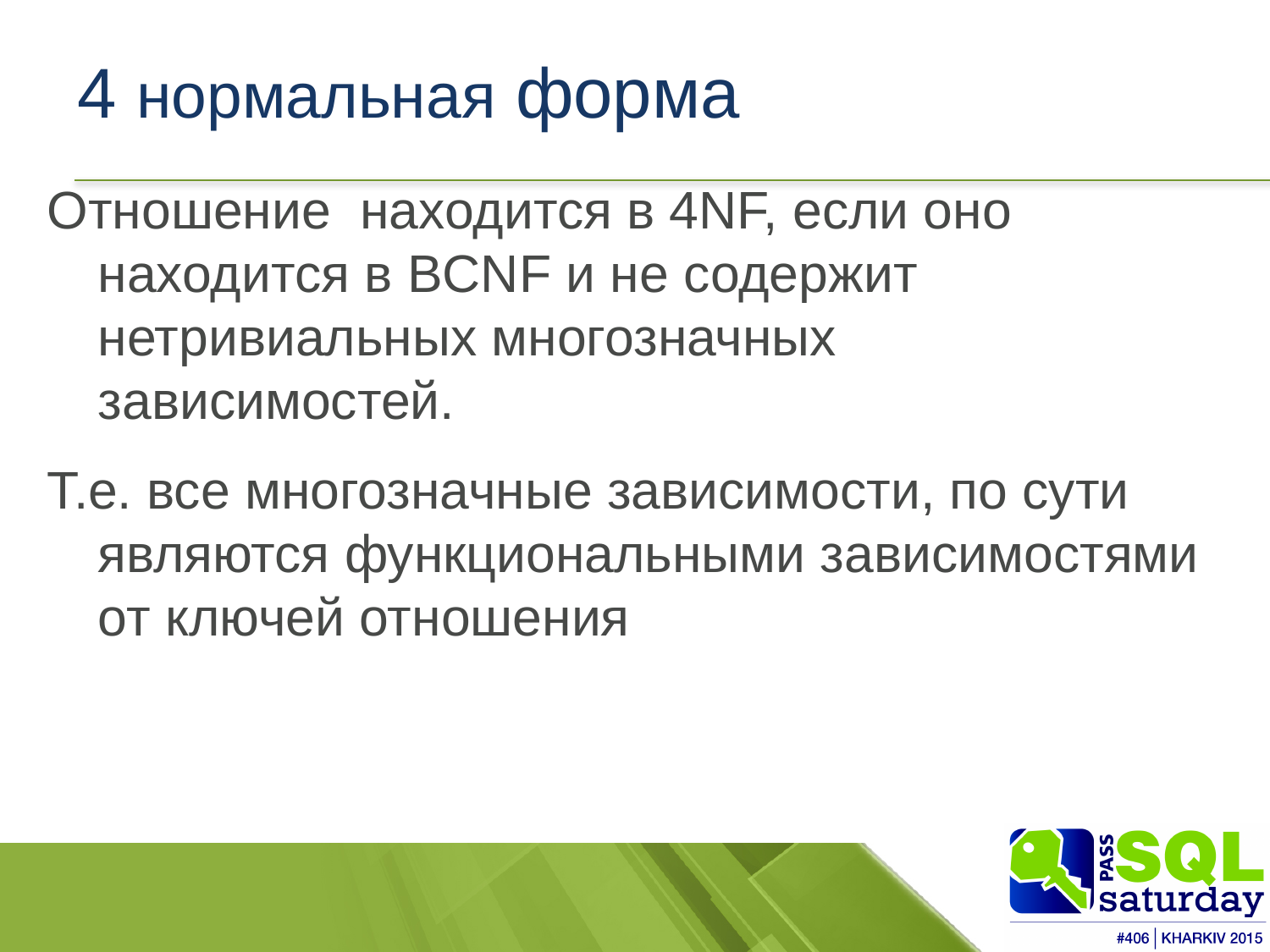

# 4 нормальная форма
Отношение  находится в 4NF, если оно находится в BCNF и не содержит нетривиальных многозначных зависимостей.
Т.е. все многозначные зависимости, по сути являются функциональными зависимостями от ключей отношения